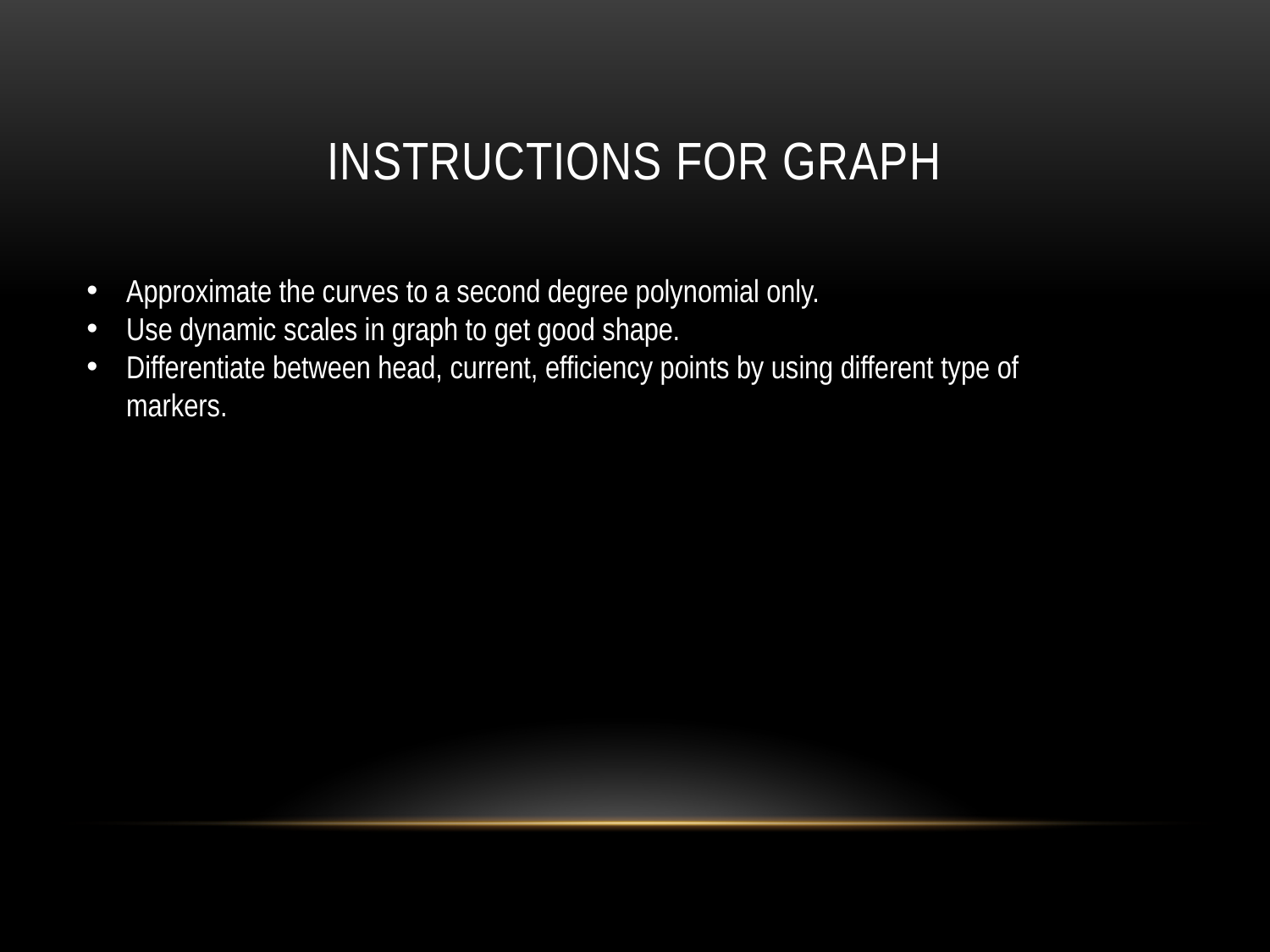

# Instructions for graph
Approximate the curves to a second degree polynomial only.
Use dynamic scales in graph to get good shape.
Differentiate between head, current, efficiency points by using different type of markers.